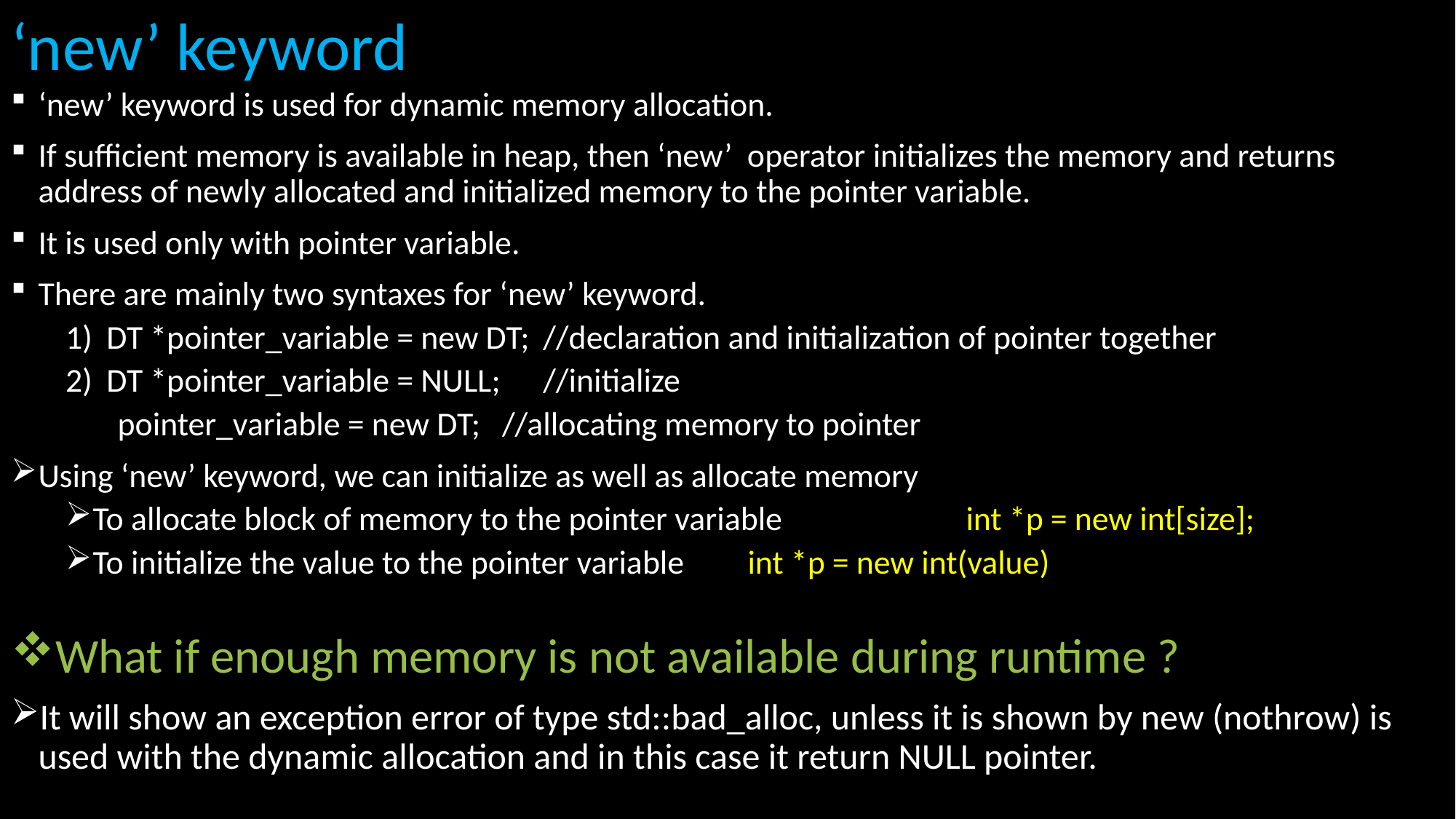

# ‘new’ keyword
‘new’ keyword is used for dynamic memory allocation.
If sufficient memory is available in heap, then ‘new’  operator initializes the memory and returns address of newly allocated and initialized memory to the pointer variable.
It is used only with pointer variable.
There are mainly two syntaxes for ‘new’ keyword.
DT *pointer_variable = new DT; 	//declaration and initialization of pointer together
DT *pointer_variable = NULL;	//initialize
       pointer_variable = new DT;	//allocating memory to pointer
Using ‘new’ keyword, we can initialize as well as allocate memory
To allocate block of memory to the pointer variable		int *p = new int[size];
To initialize the value to the pointer variable	int *p = new int(value)

What if enough memory is not available during runtime ?
It will show an exception error of type std::bad_alloc, unless it is shown by new (nothrow) is used with the dynamic allocation and in this case it return NULL pointer.